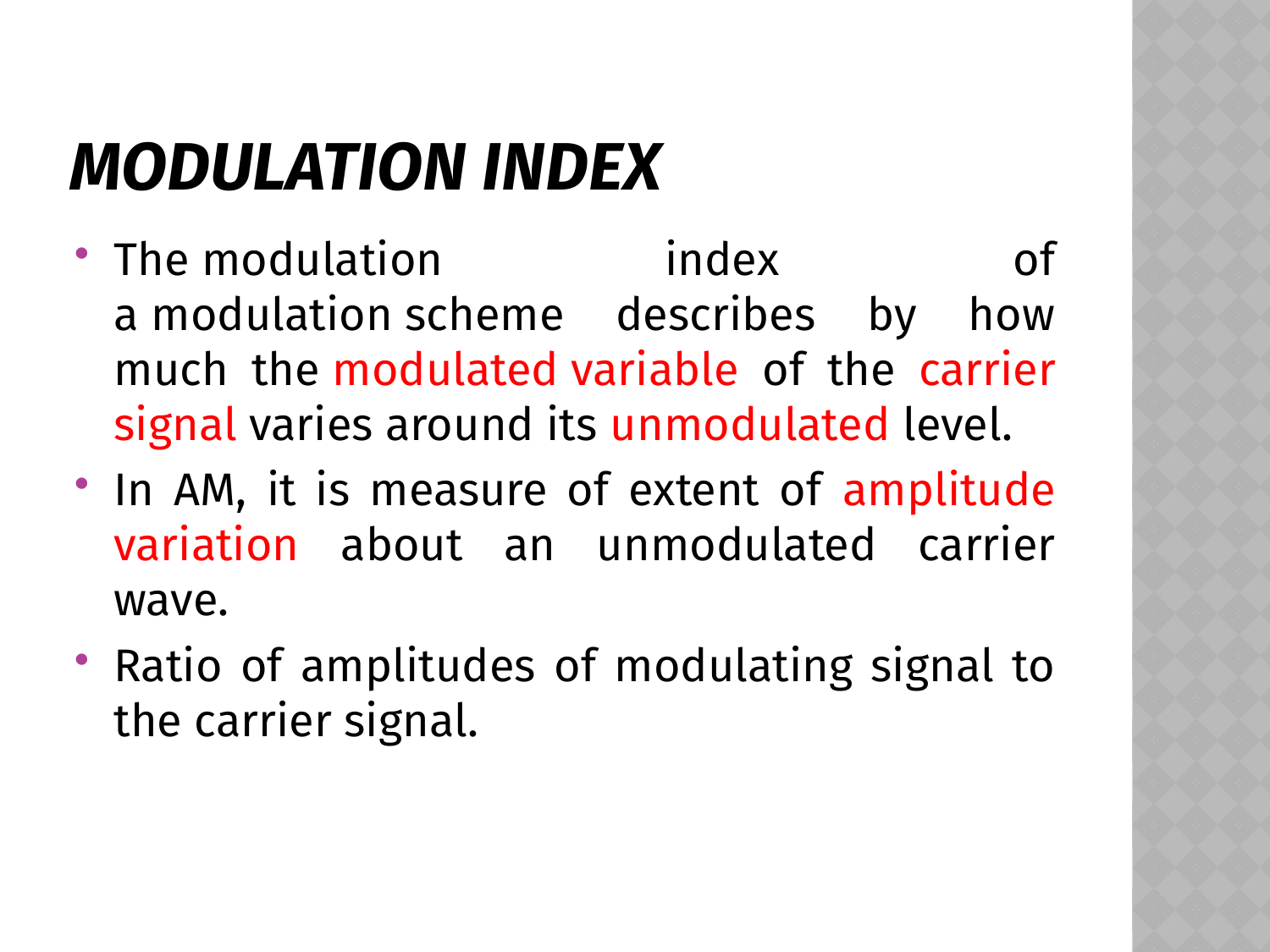

# Modulation Index
The modulation index  of a modulation scheme describes by how much the modulated variable of the carrier signal varies around its unmodulated level.
In AM, it is measure of extent of amplitude variation about an unmodulated carrier wave.
Ratio of amplitudes of modulating signal to the carrier signal.